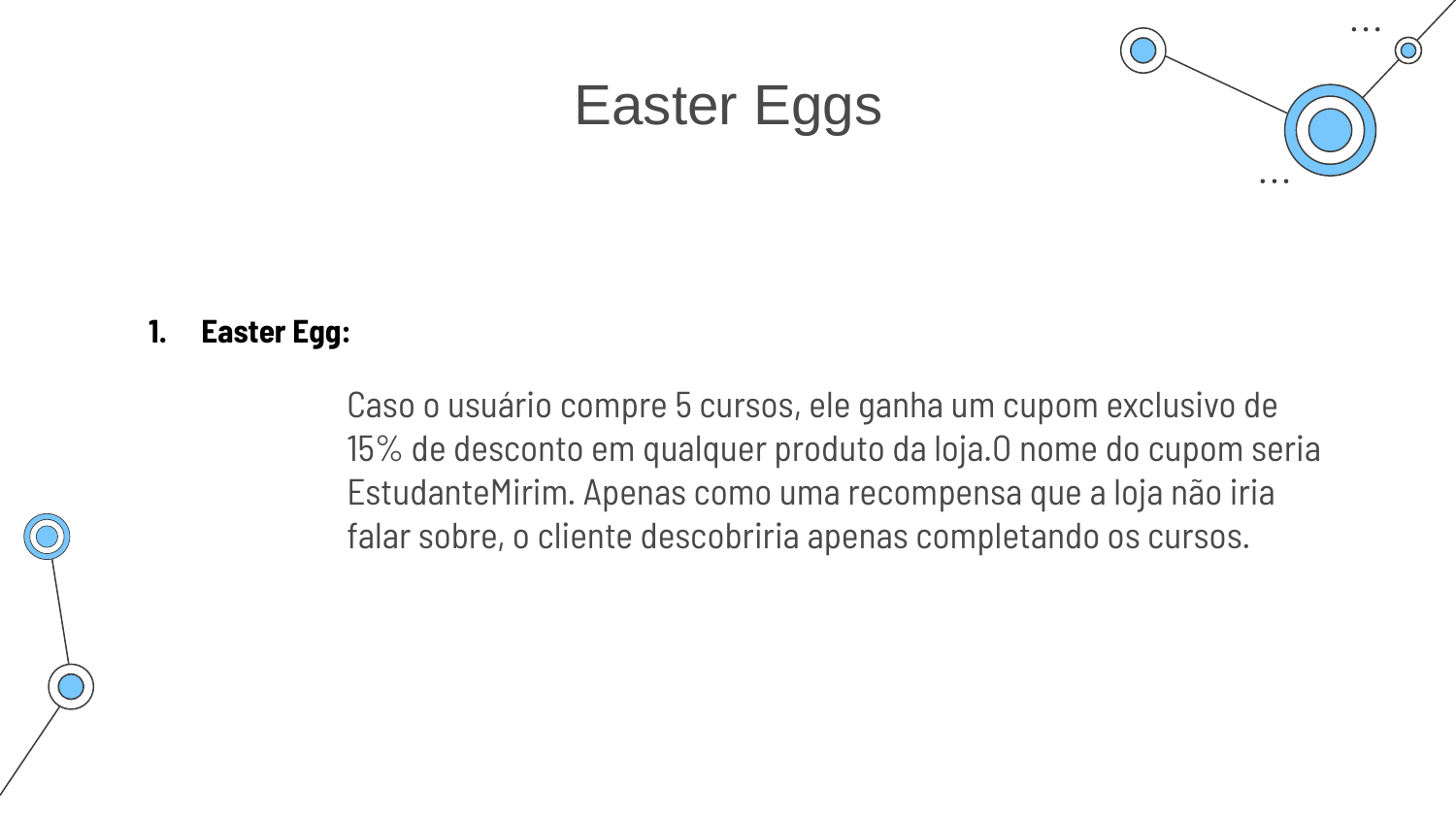

# Easter Eggs
Easter Egg:
Caso o usuário compre 5 cursos, ele ganha um cupom exclusivo de 15% de desconto em qualquer produto da loja.O nome do cupom seria EstudanteMirim. Apenas como uma recompensa que a loja não iria falar sobre, o cliente descobriria apenas completando os cursos.